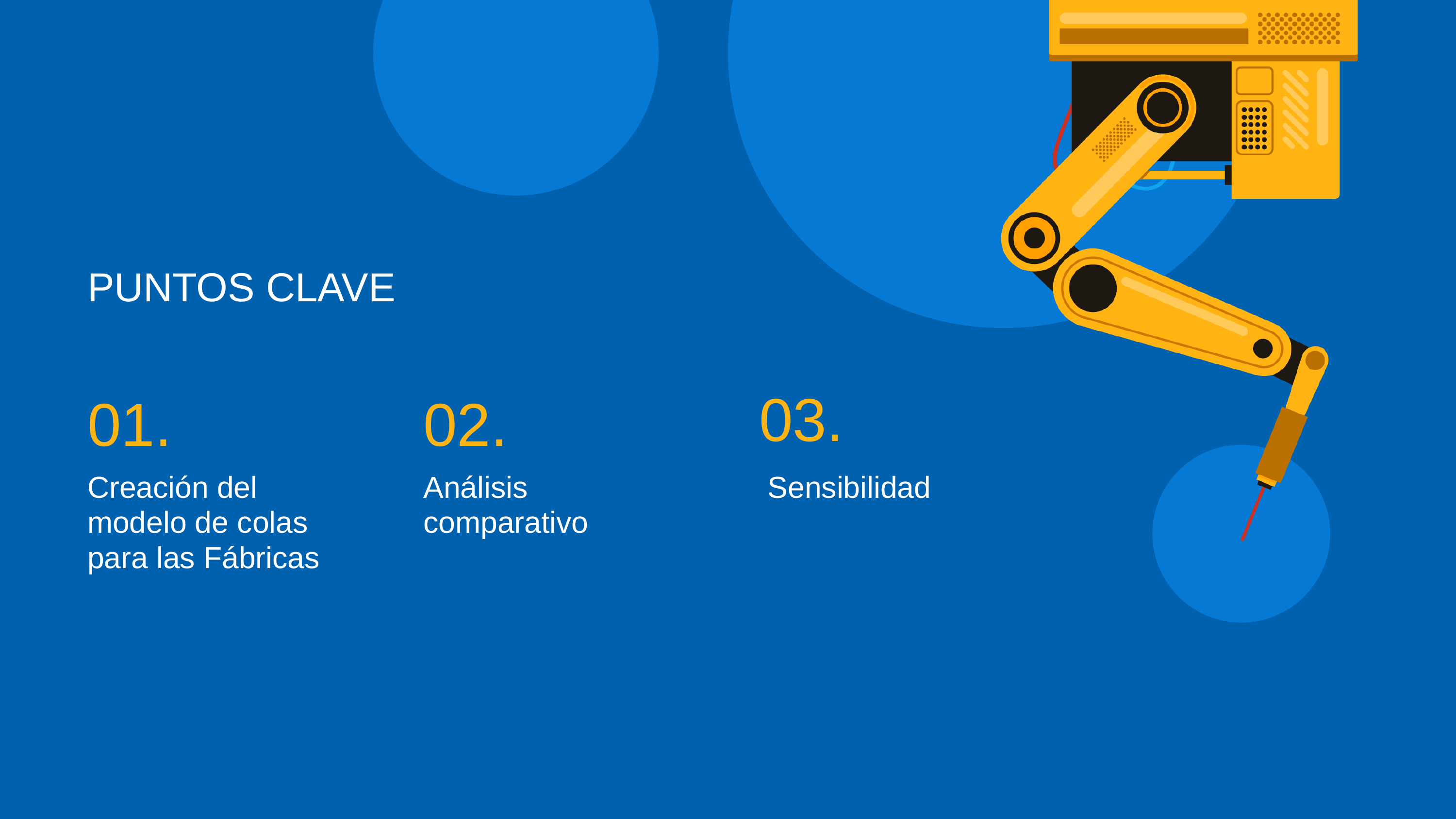

PUNTOS CLAVE
01.
02.
03.

Creación del modelo de colas para las Fábricas

Análisis comparativo

 Sensibilidad